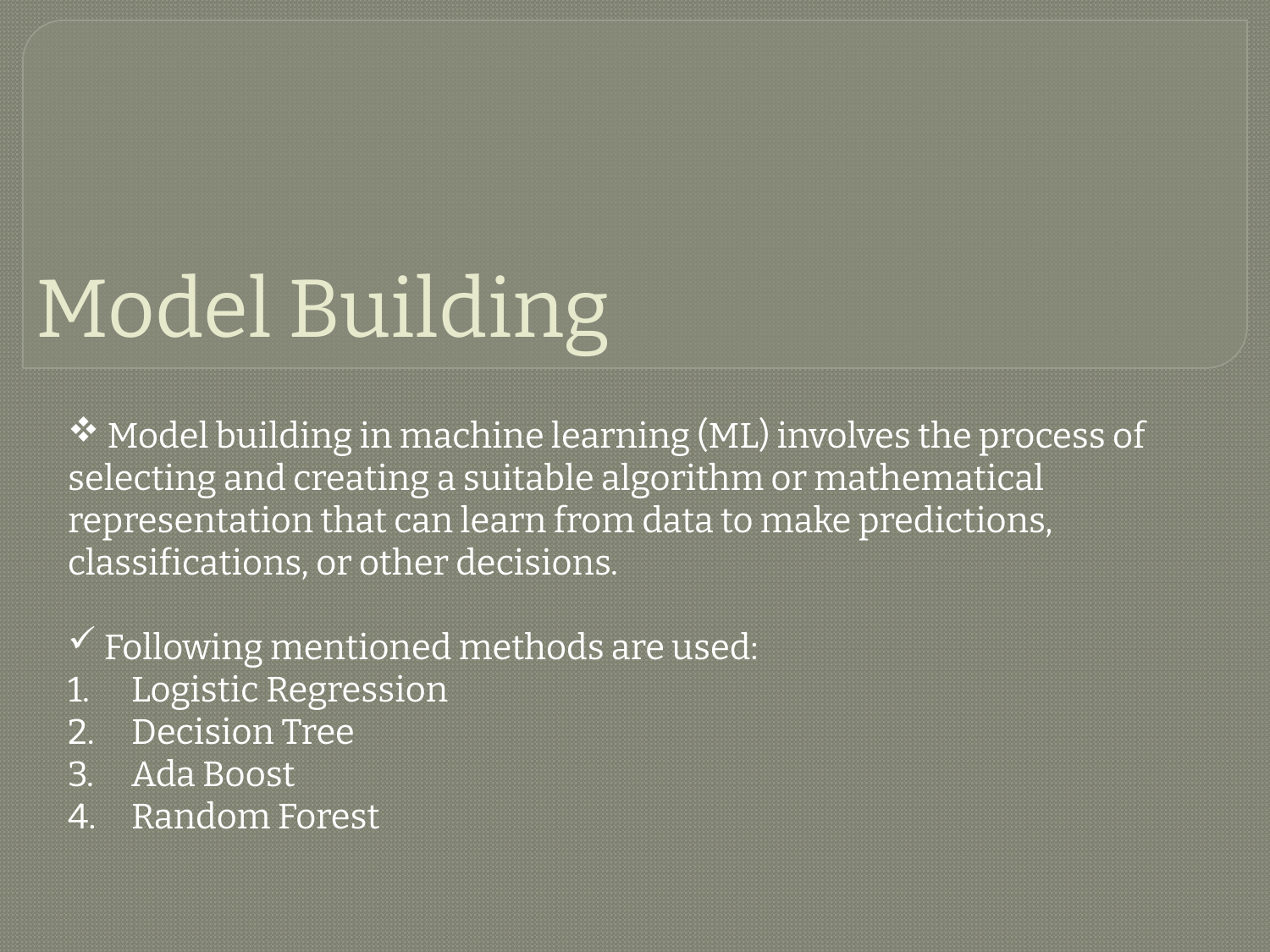

# Model Building
 Model building in machine learning (ML) involves the process of selecting and creating a suitable algorithm or mathematical representation that can learn from data to make predictions, classifications, or other decisions.

 Following mentioned methods are used:
Logistic Regression
Decision Tree
Ada Boost
Random Forest